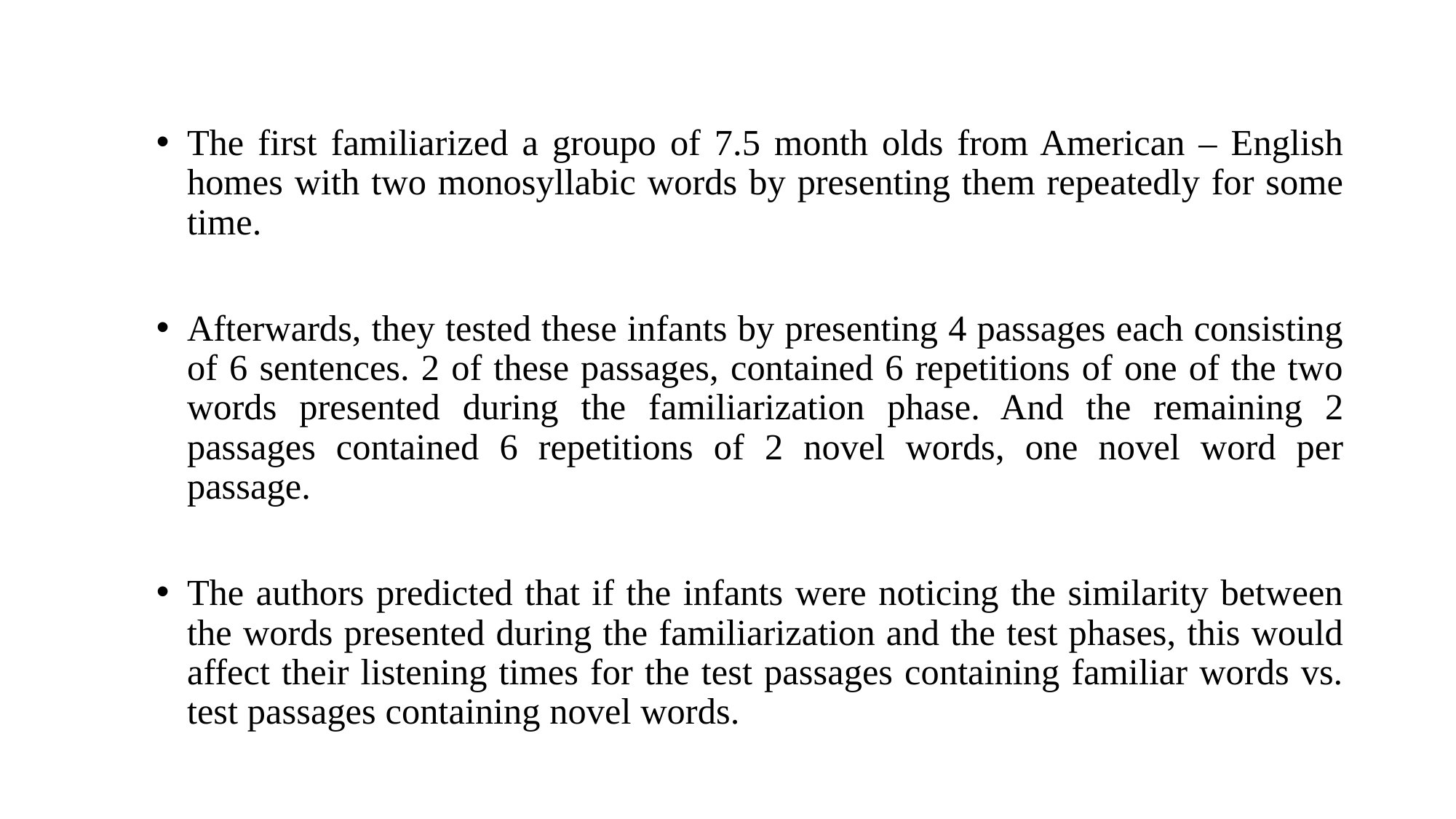

The first familiarized a groupo of 7.5 month olds from American – English homes with two monosyllabic words by presenting them repeatedly for some time.

Afterwards, they tested these infants by presenting 4 passages each consisting of 6 sentences. 2 of these passages, contained 6 repetitions of one of the two words presented during the familiarization phase. And the remaining 2 passages contained 6 repetitions of 2 novel words, one novel word per passage.

The authors predicted that if the infants were noticing the similarity between the words presented during the familiarization and the test phases, this would affect their listening times for the test passages containing familiar words vs. test passages containing novel words.